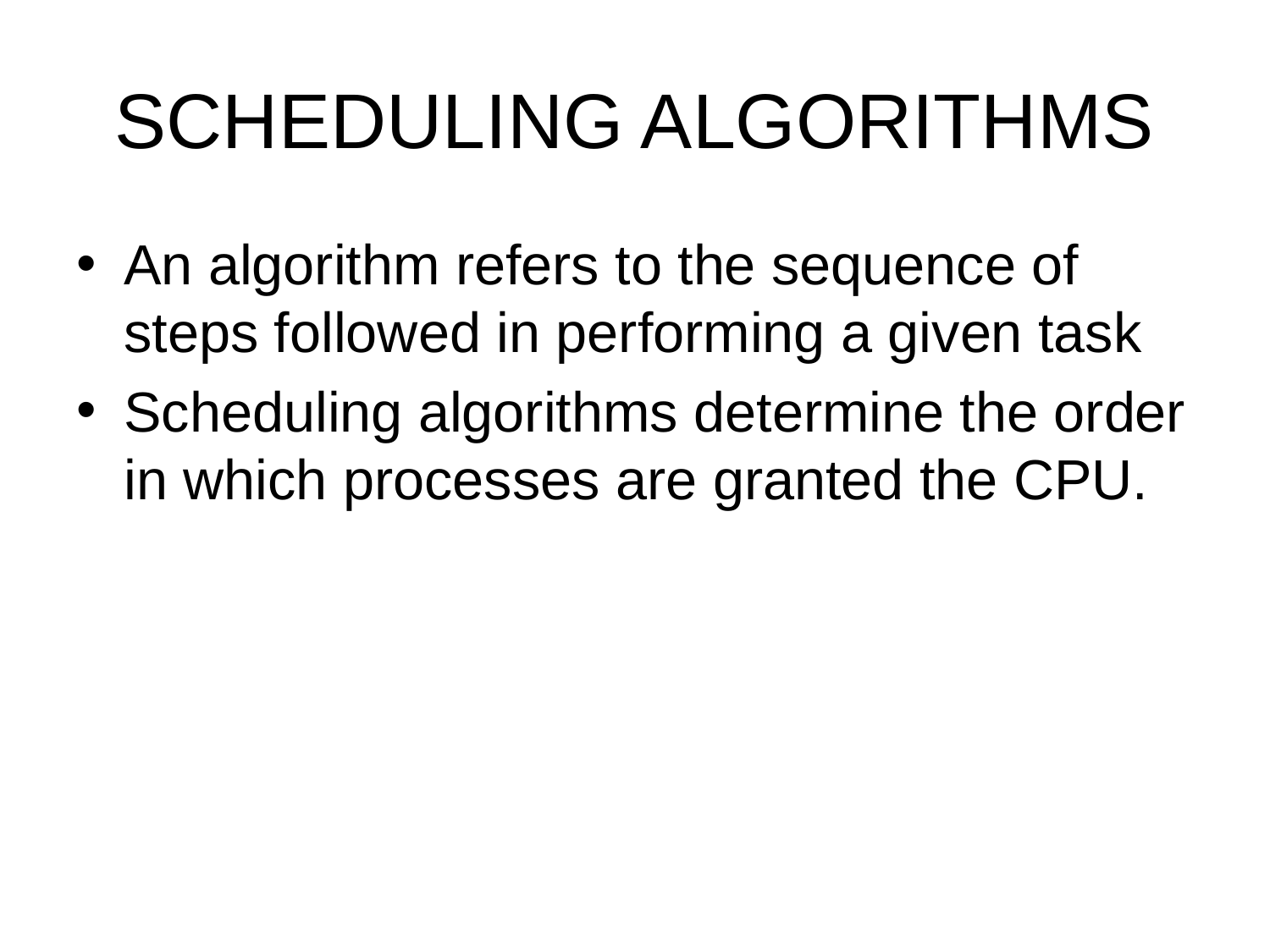

# SCHEDULING ALGORITHMS
An algorithm refers to the sequence of steps followed in performing a given task
Scheduling algorithms determine the order in which processes are granted the CPU.